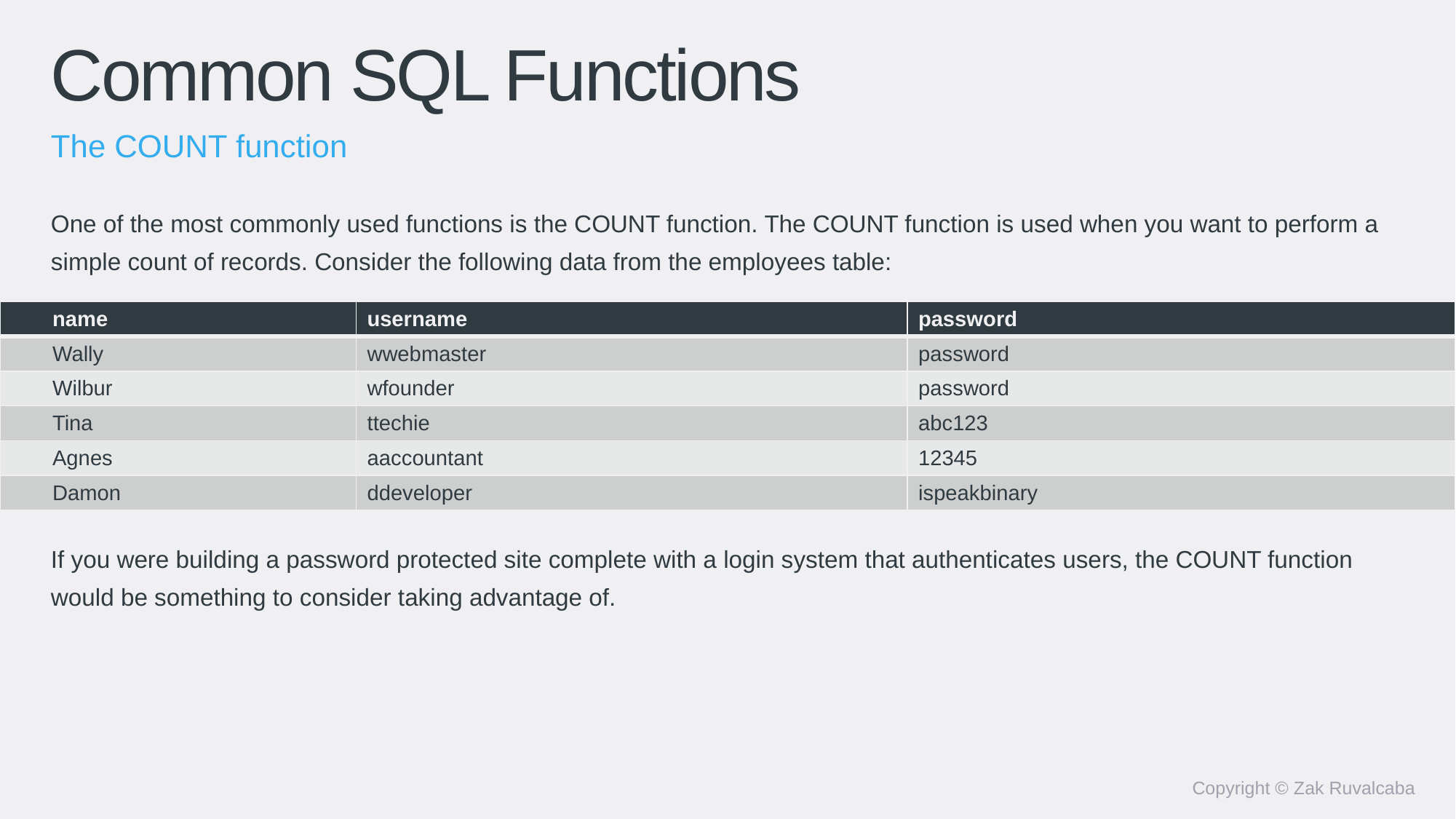

# Common SQL Functions
The COUNT function
One of the most commonly used functions is the COUNT function. The COUNT function is used when you want to perform a simple count of records. Consider the following data from the employees table:

If you were building a password protected site complete with a login system that authenticates users, the COUNT function would be something to consider taking advantage of.

| name | username | password |
| --- | --- | --- |
| Wally | wwebmaster | password |
| Wilbur | wfounder | password |
| Tina | ttechie | abc123 |
| Agnes | aaccountant | 12345 |
| Damon | ddeveloper | ispeakbinary |